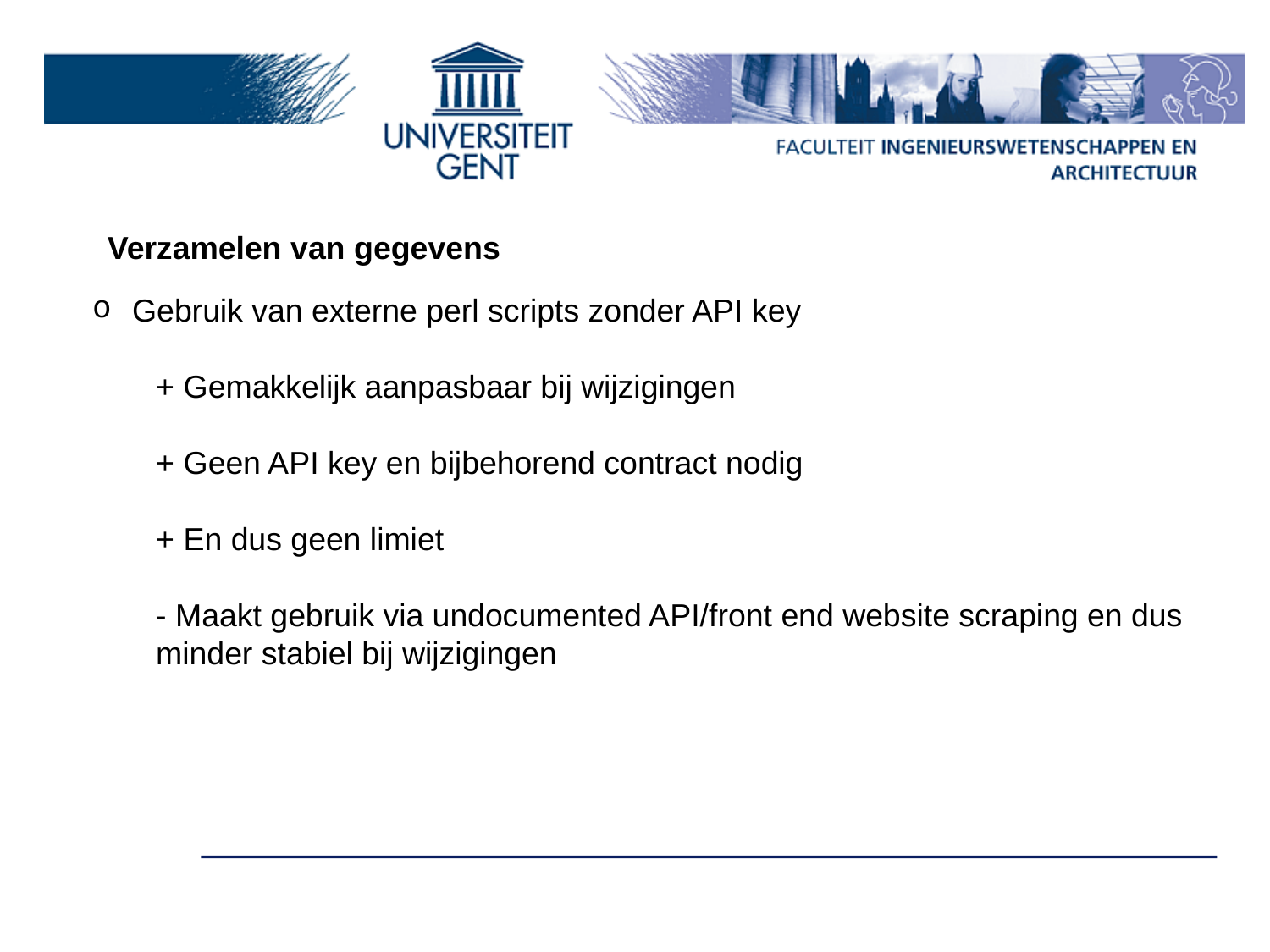

Verzamelen van gegevens
Gebruik van externe perl scripts zonder API key

+ Gemakkelijk aanpasbaar bij wijzigingen

+ Geen API key en bijbehorend contract nodig

+ En dus geen limiet

- Maakt gebruik via undocumented API/front end website scraping en dus minder stabiel bij wijzigingen